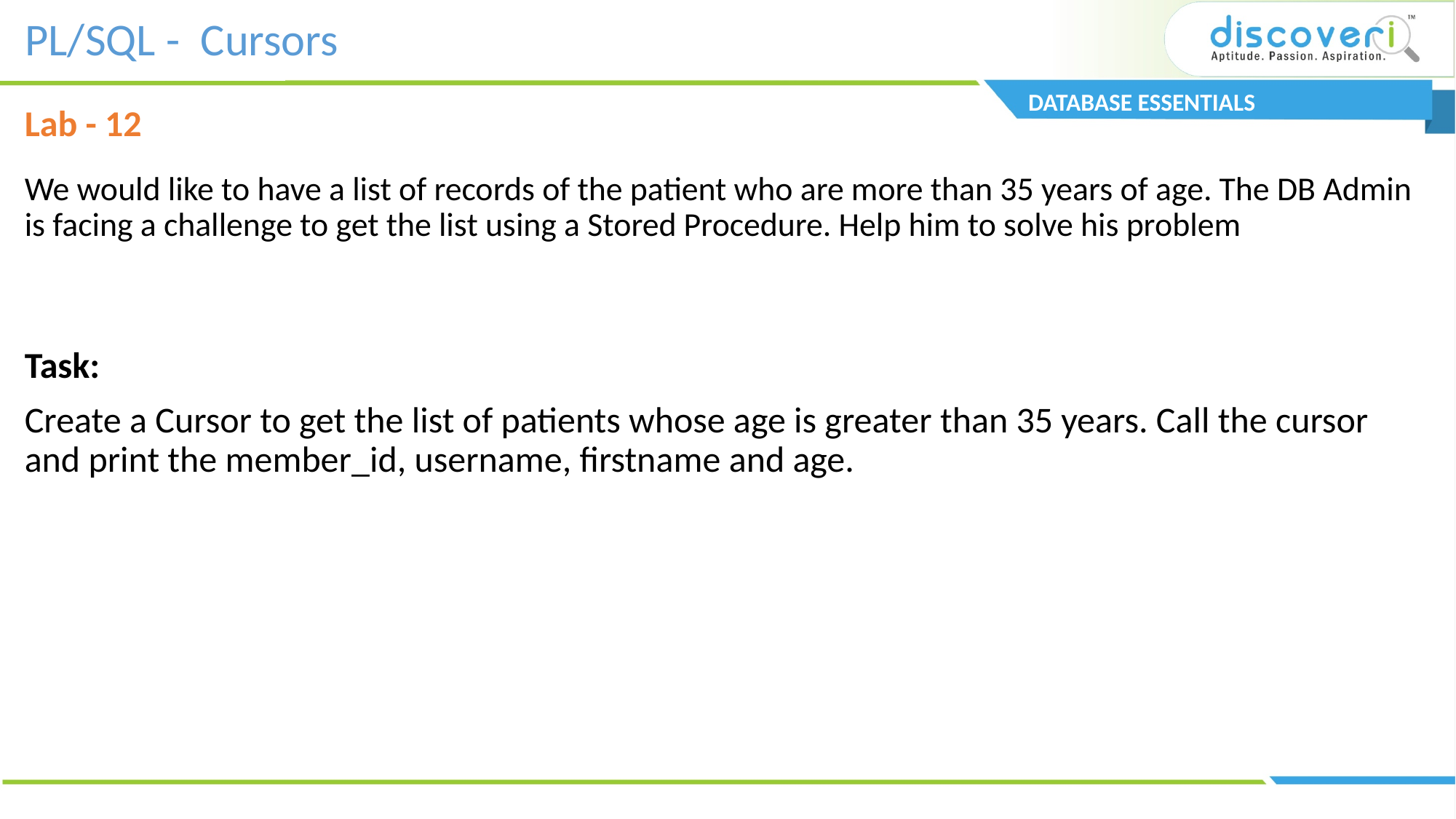

PL/SQL -  Cursors
DATABASE ESSENTIALS

Lab - 12
# We would like to have a list of records of the patient who are more than 35 years of age. The DB Admin is facing a challenge to get the list using a Stored Procedure. Help him to solve his problem

Task:
Create a Cursor to get the list of patients whose age is greater than 35 years. Call the cursor and print the member_id, username, firstname and age.